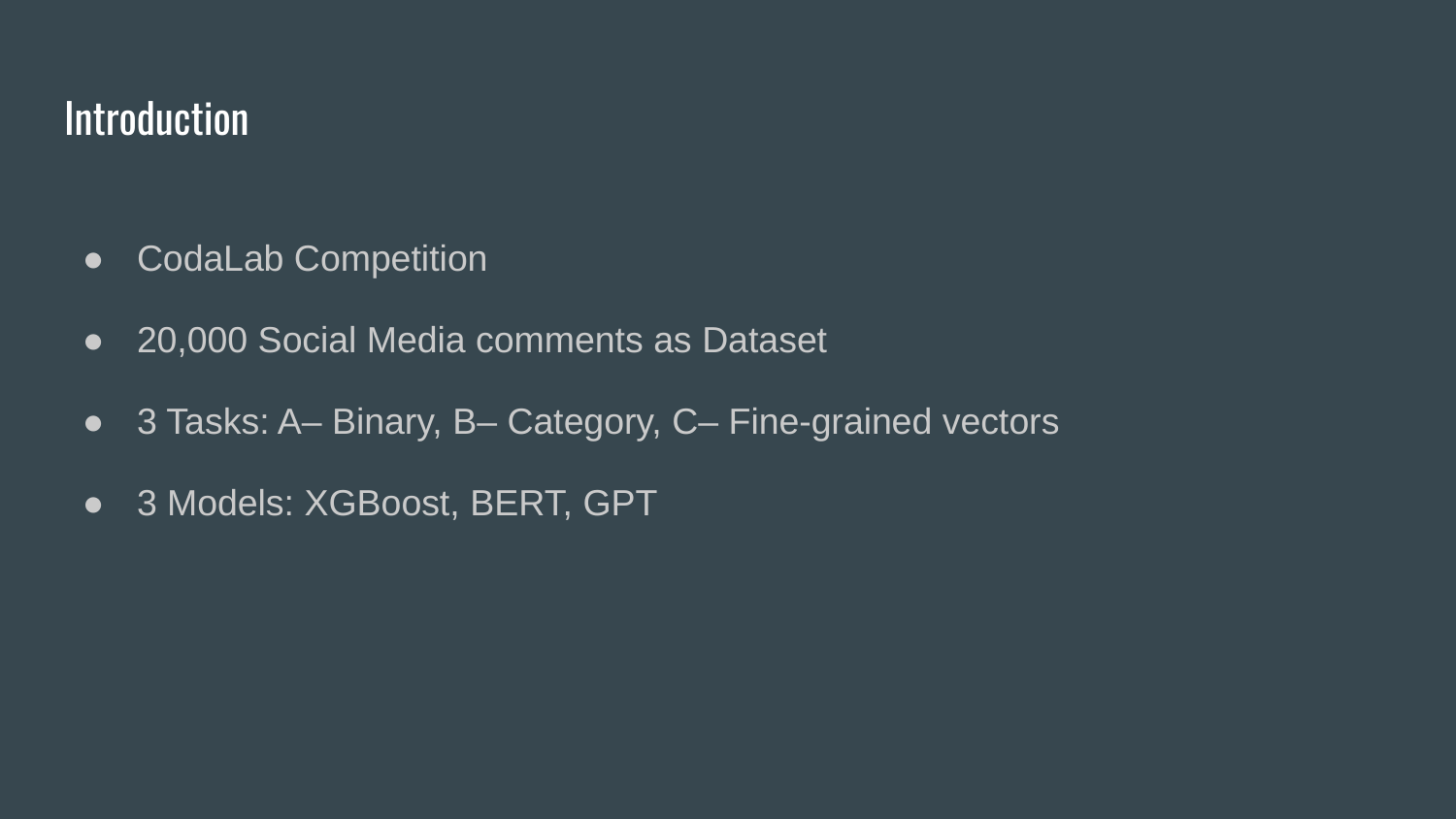

# Introduction
CodaLab Competition
20,000 Social Media comments as Dataset
3 Tasks: A– Binary, B– Category, C– Fine-grained vectors
3 Models: XGBoost, BERT, GPT